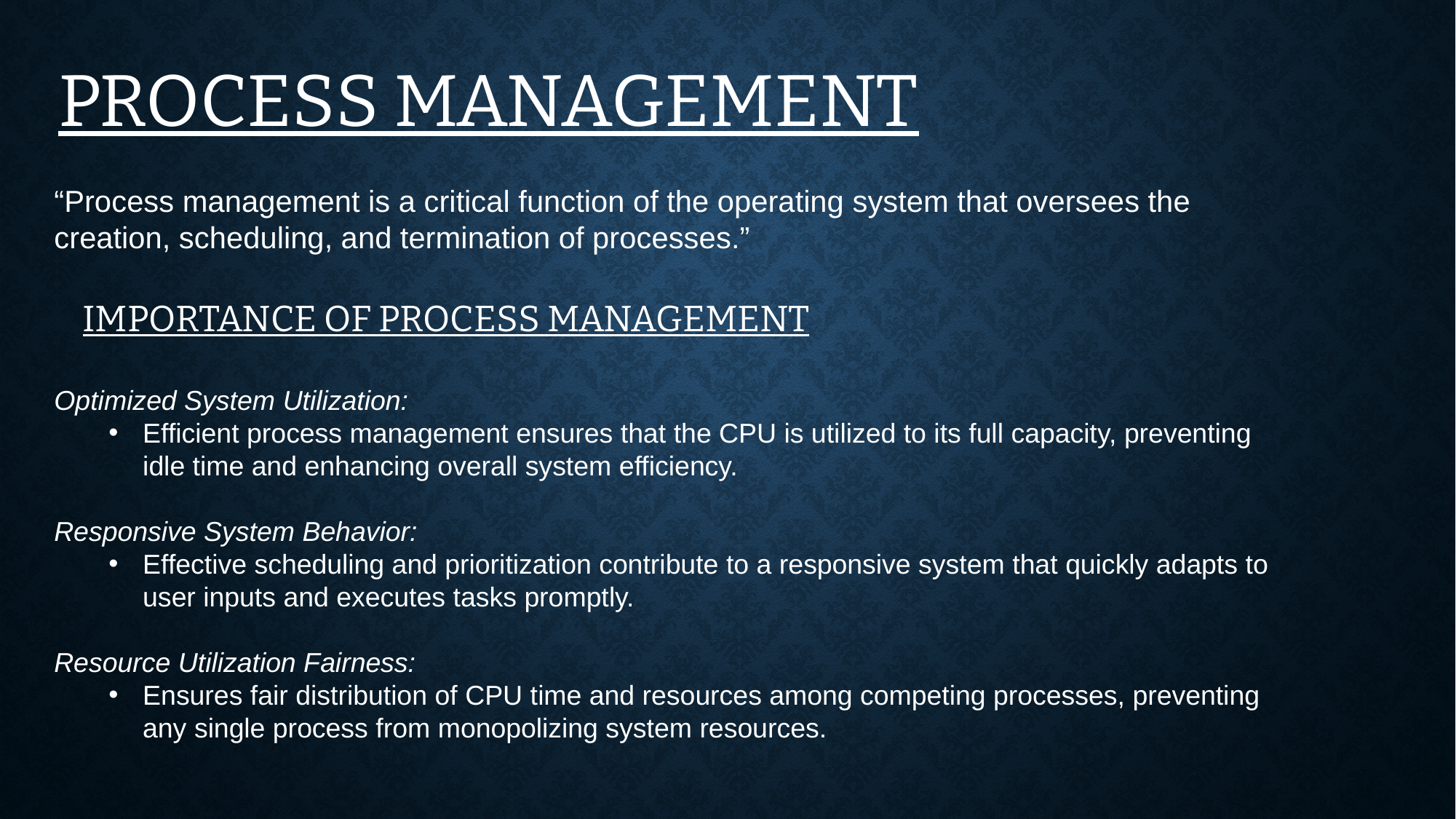

PROCESS MANAGEMENT
“Process management is a critical function of the operating system that oversees the creation, scheduling, and termination of processes.”
IMPORTANCE OF PROCESS MANAGEMENT
Optimized System Utilization:
Efficient process management ensures that the CPU is utilized to its full capacity, preventing idle time and enhancing overall system efficiency.

Responsive System Behavior:
Effective scheduling and prioritization contribute to a responsive system that quickly adapts to user inputs and executes tasks promptly.

Resource Utilization Fairness:
Ensures fair distribution of CPU time and resources among competing processes, preventing any single process from monopolizing system resources.